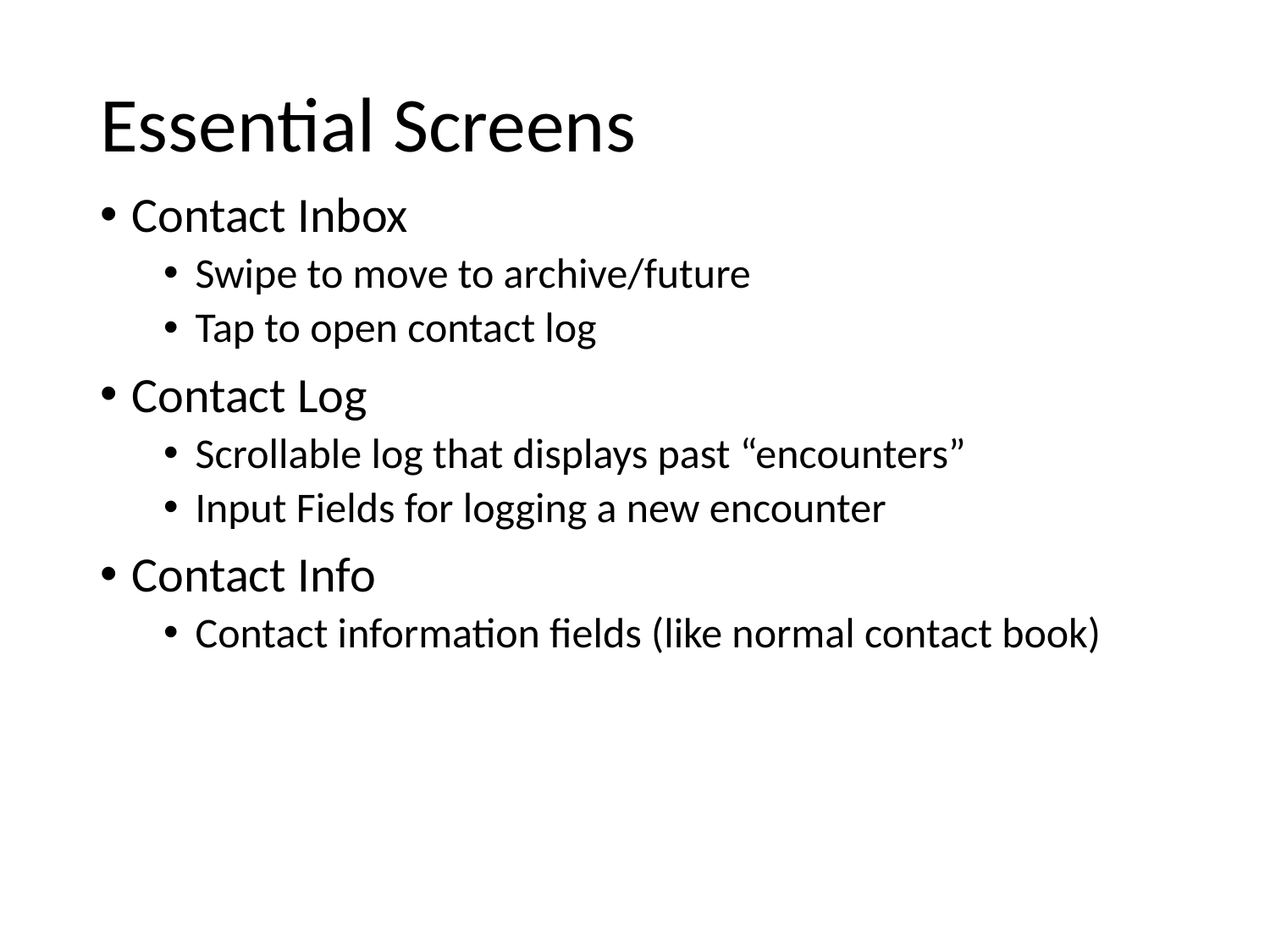

# Essential Screens
Contact Inbox
Swipe to move to archive/future
Tap to open contact log
Contact Log
Scrollable log that displays past “encounters”
Input Fields for logging a new encounter
Contact Info
Contact information fields (like normal contact book)